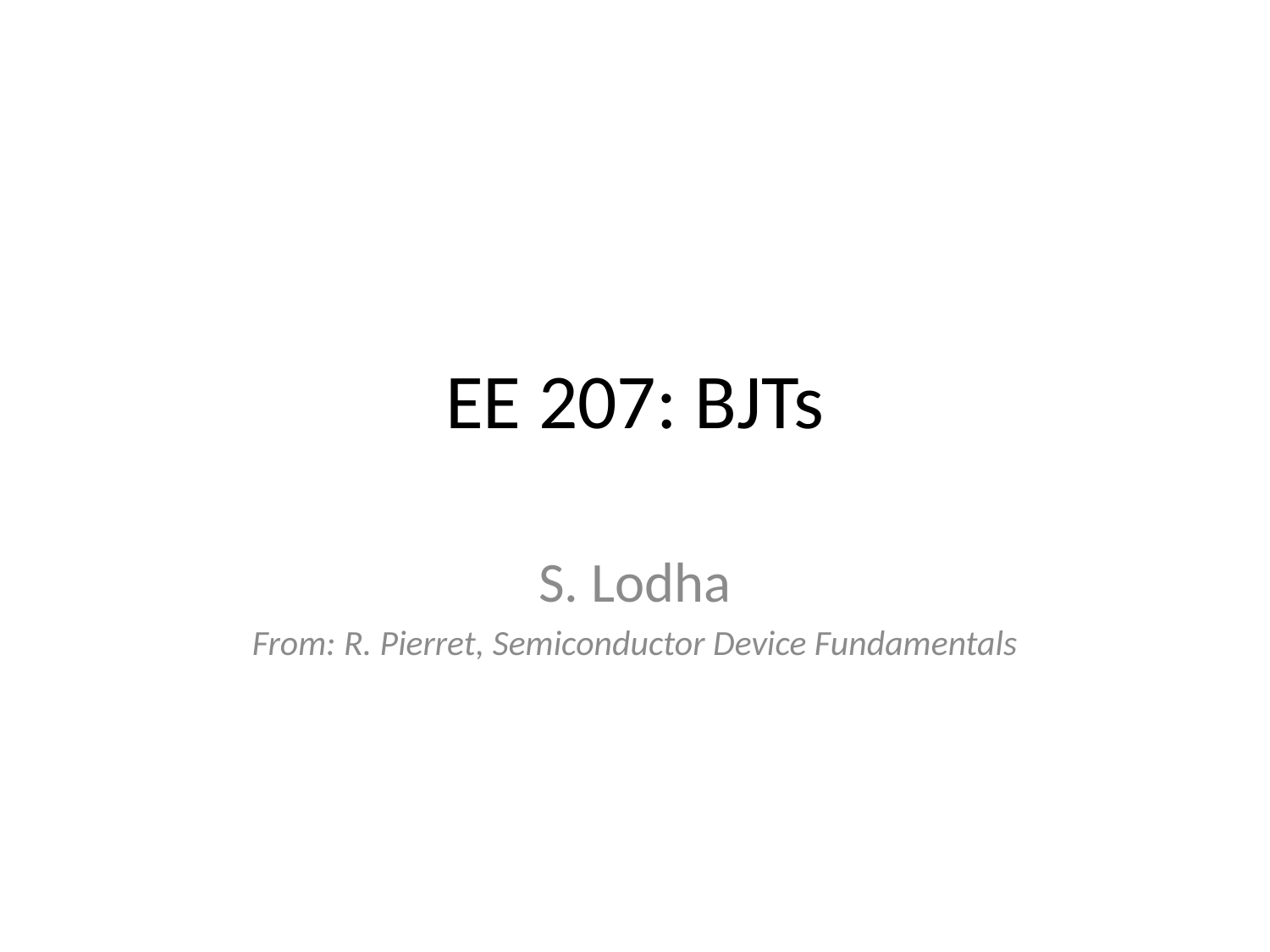

# EE 207: BJTs
S. Lodha
From: R. Pierret, Semiconductor Device Fundamentals